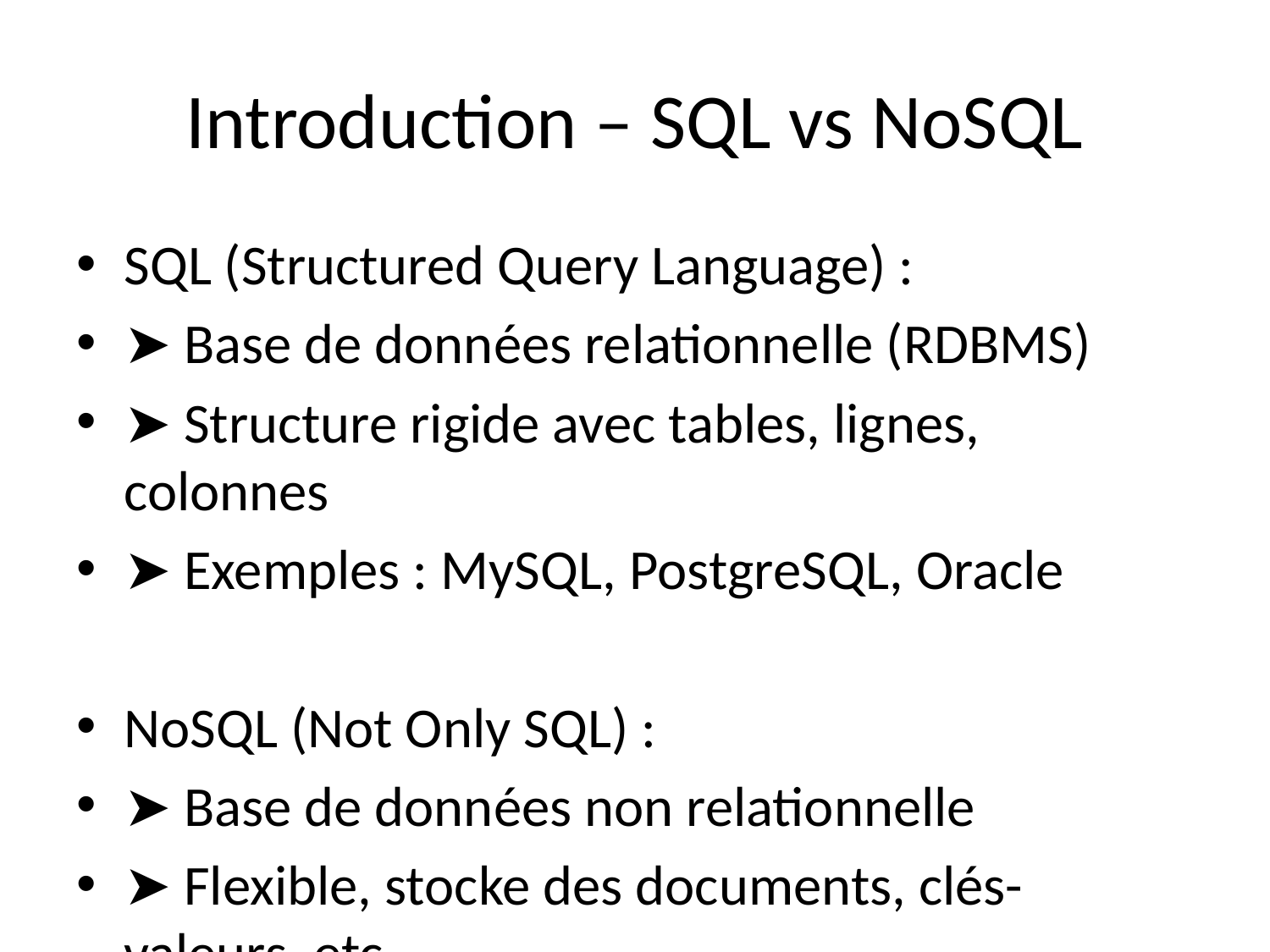

# Introduction – SQL vs NoSQL
SQL (Structured Query Language) :
➤ Base de données relationnelle (RDBMS)
➤ Structure rigide avec tables, lignes, colonnes
➤ Exemples : MySQL, PostgreSQL, Oracle

NoSQL (Not Only SQL) :
➤ Base de données non relationnelle
➤ Flexible, stocke des documents, clés-valeurs, etc.
➤ Exemple : MongoDB (documents JSON)